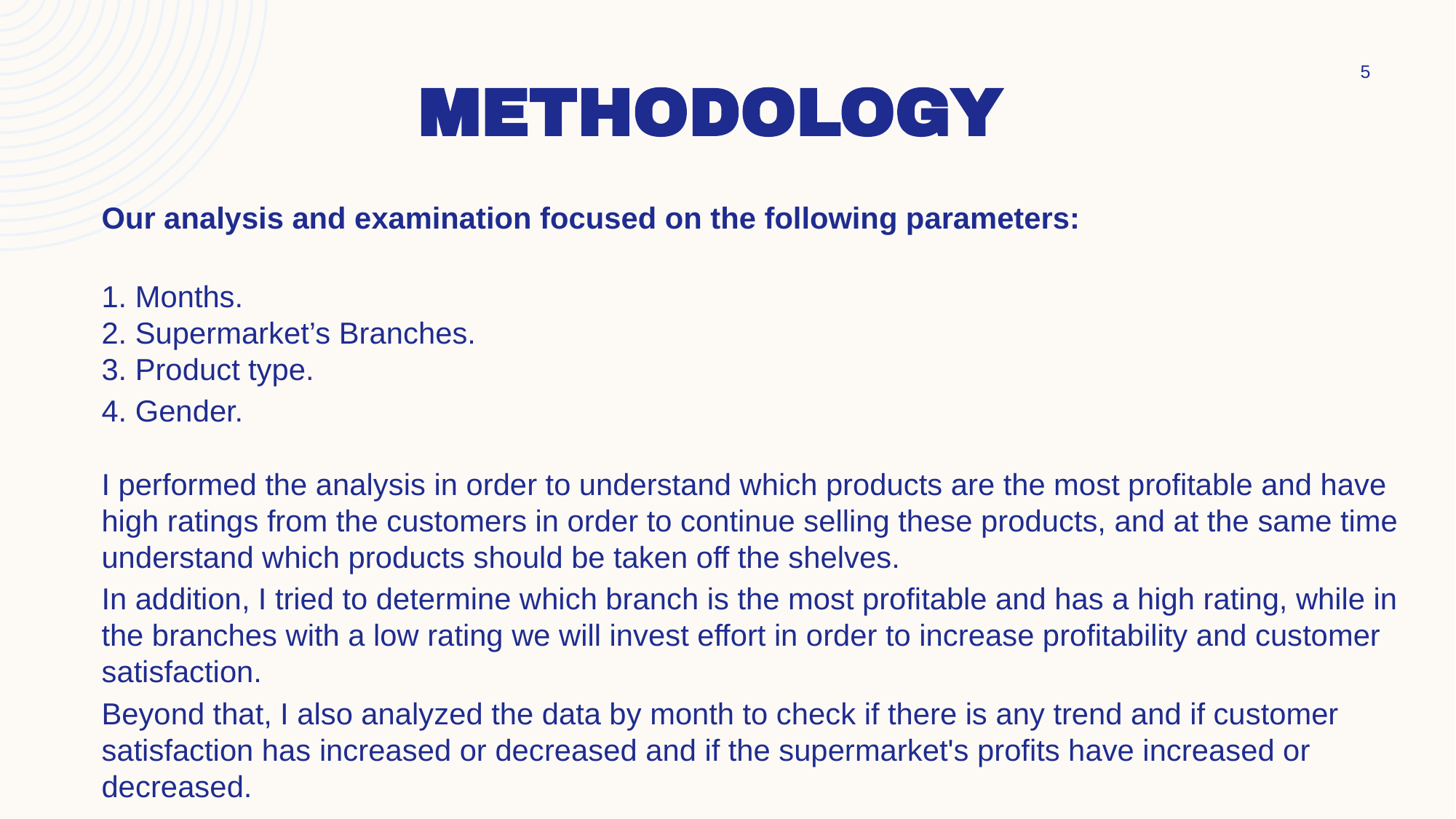

5
# Methodology
Our analysis and examination focused on the following parameters:
1. Months.
2. Supermarket’s Branches.
3. Product type.
4. Gender.
I performed the analysis in order to understand which products are the most profitable and have high ratings from the customers in order to continue selling these products, and at the same time understand which products should be taken off the shelves.
In addition, I tried to determine which branch is the most profitable and has a high rating, while in the branches with a low rating we will invest effort in order to increase profitability and customer satisfaction.
Beyond that, I also analyzed the data by month to check if there is any trend and if customer satisfaction has increased or decreased and if the supermarket's profits have increased or decreased.